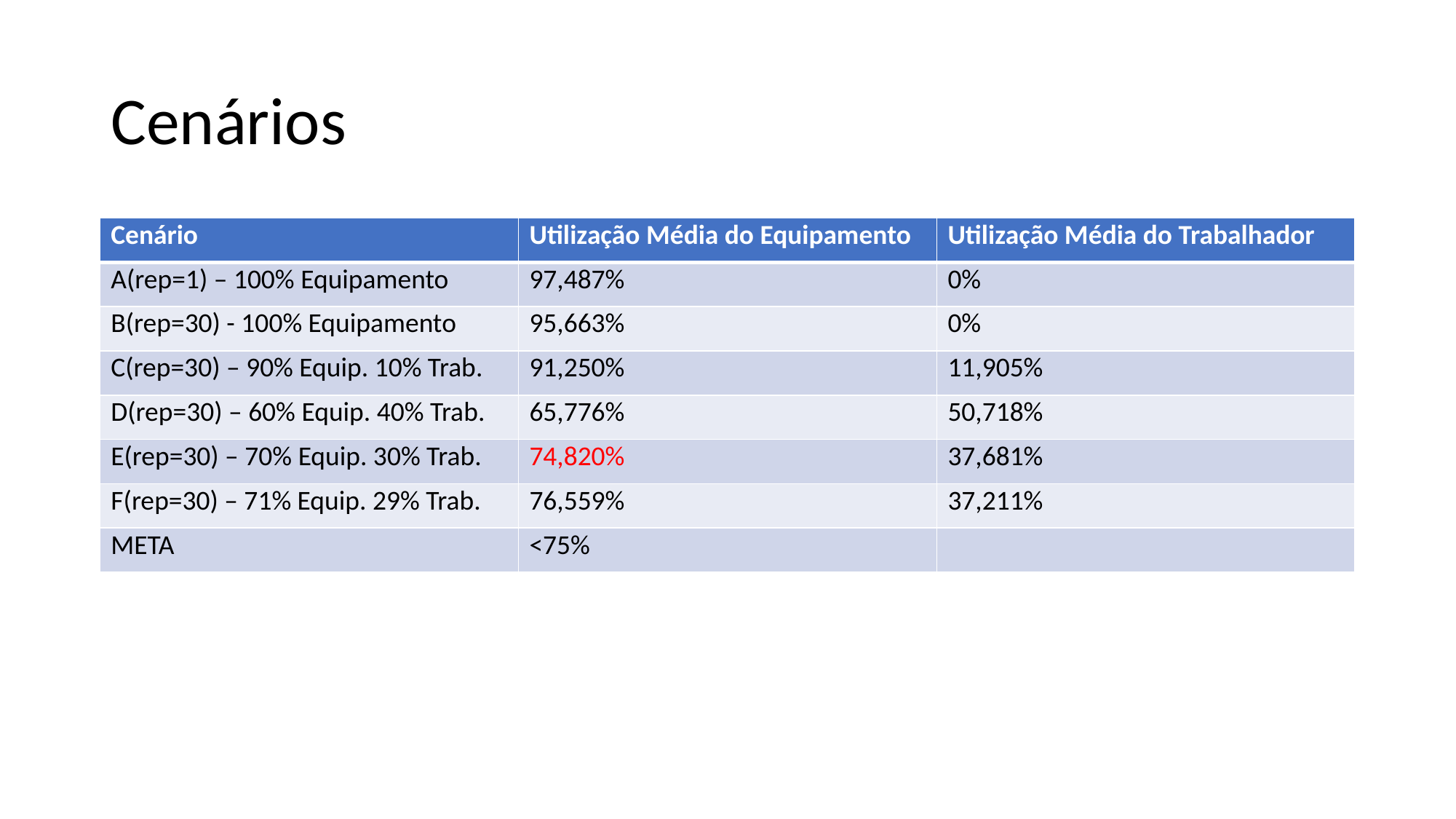

# Cenários
| Cenário | Utilização Média do Equipamento | Utilização Média do Trabalhador |
| --- | --- | --- |
| A(rep=1) – 100% Equipamento | 97,487% | 0% |
| B(rep=30) - 100% Equipamento | 95,663% | 0% |
| C(rep=30) – 90% Equip. 10% Trab. | 91,250% | 11,905% |
| D(rep=30) – 60% Equip. 40% Trab. | 65,776% | 50,718% |
| E(rep=30) – 70% Equip. 30% Trab. | 74,820% | 37,681% |
| F(rep=30) – 71% Equip. 29% Trab. | 76,559% | 37,211% |
| META | <75% |  |